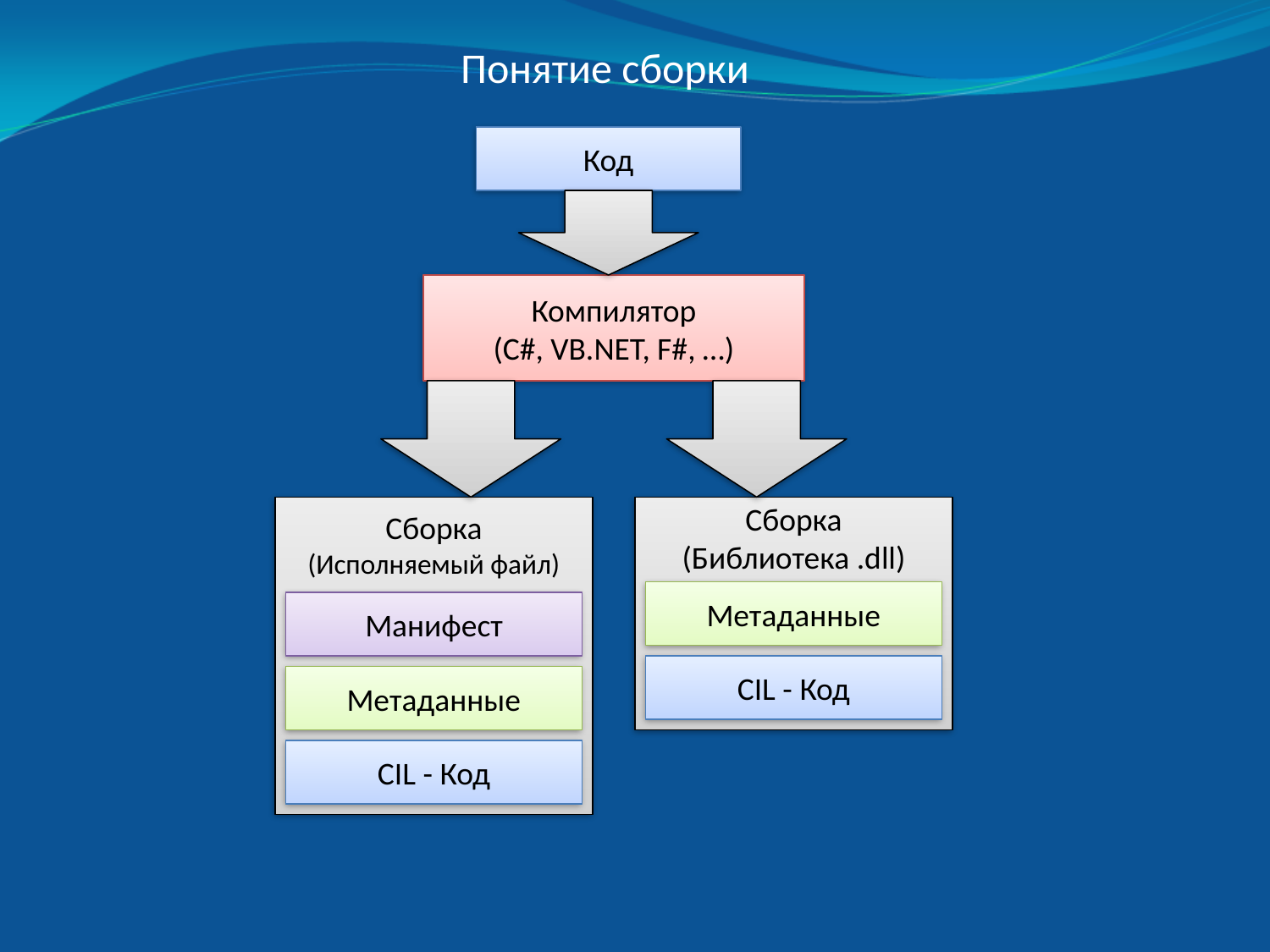

Понятие сборки
Код

Компилятор
(C#, VB.NET, F#, …)

Сборка
(Исполняемый файл)

Сборка
(Библиотека .dll)

Метаданные
Манифест
CIL - Код
Метаданные
CIL - Код